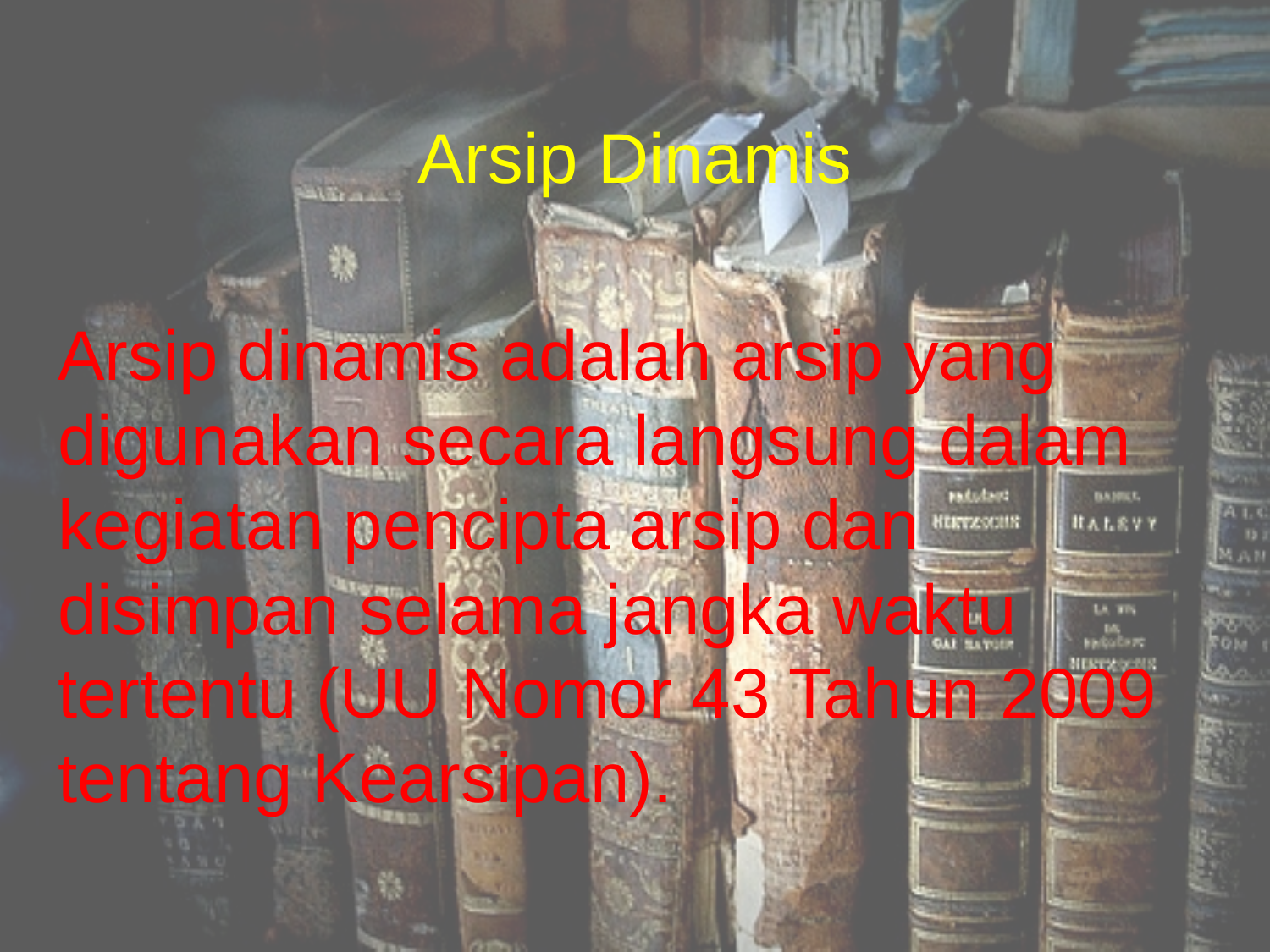

#
Arsip Dinamis

Arsip dinamis adalah arsip yang digunakan secara langsung dalam kegiatan pencipta arsip dan disimpan selama jangka waktu tertentu (UU Nomor 43 Tahun 2009 tentang Kearsipan).